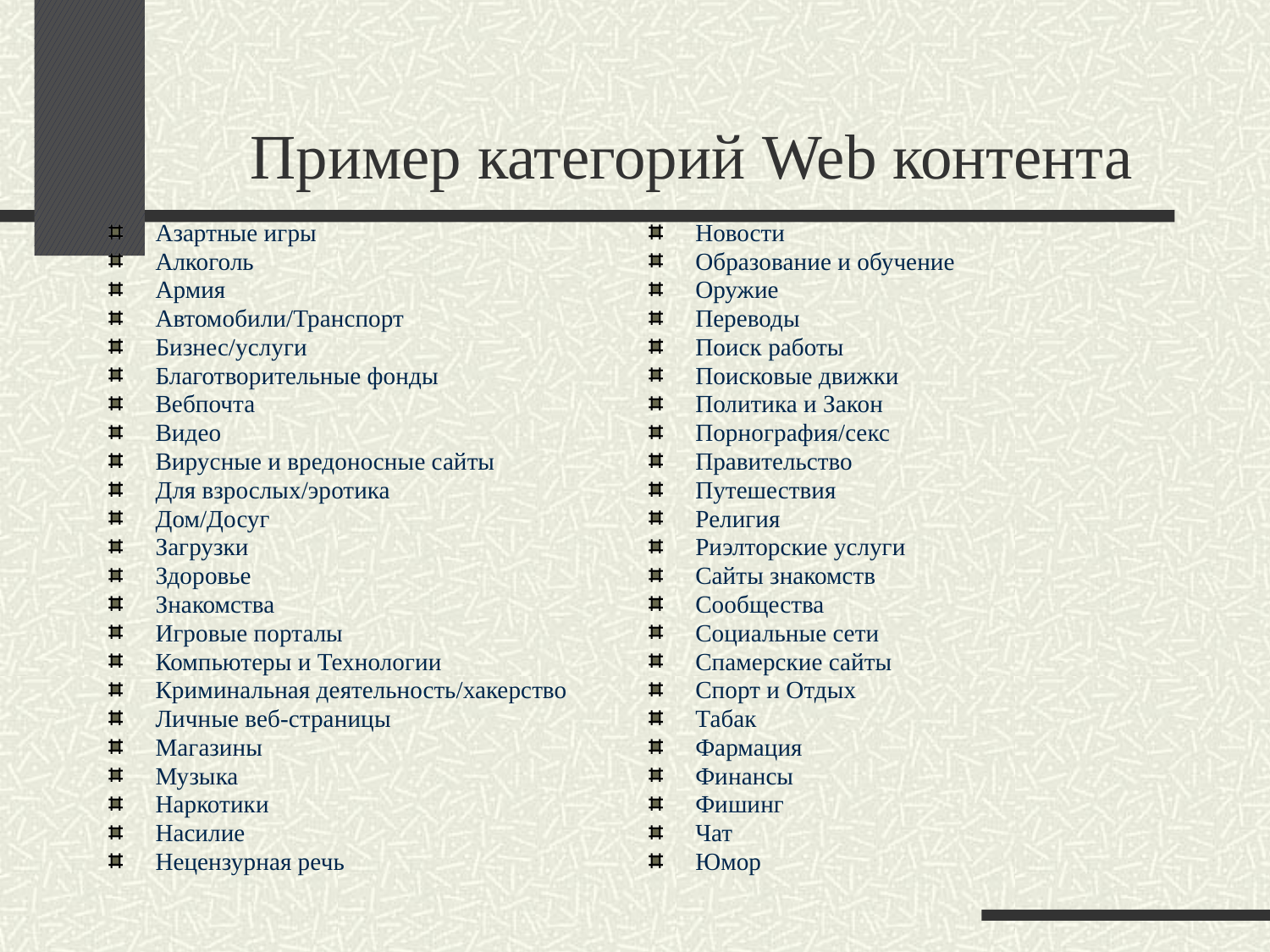

# Пример категорий Web контента

Азартные игры
Алкоголь
Армия
Автомобили/Транспорт
Бизнес/услуги
Благотворительные фонды
Вебпочта
Видео
Вирусные и вредоносные сайты
Для взрослых/эротика
Дом/Досуг
Загрузки
Здоровье
Знакомства
Игровые порталы
Компьютеры и Технологии
Криминальная деятельность/хакерство
Личные веб-страницы
Магазины
Музыка
Наркотики
Насилие
Нецензурная речь

Новости
Образование и обучение
Оружие
Переводы
Поиск работы
Поисковые движки
Политика и Закон
Порнография/секс
Правительство
Путешествия
Религия
Риэлторские услуги
Сайты знакомств
Сообщества
Социальные сети
Спамерские сайты
Спорт и Отдых
Табак
Фармация
Финансы
Фишинг
Чат
Юмор